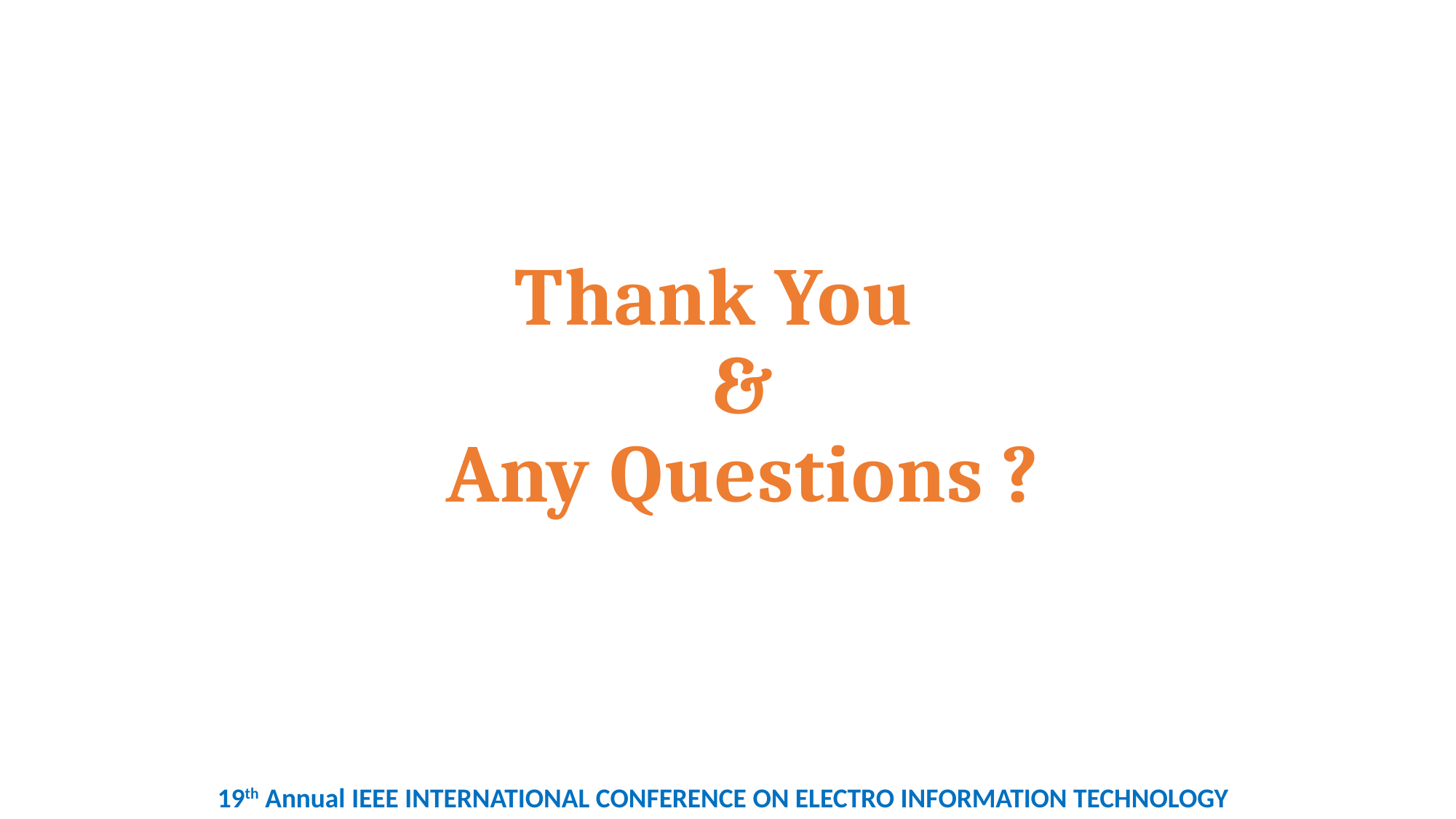

# Thank You & Any Questions ?
19th Annual IEEE INTERNATIONAL CONFERENCE ON ELECTRO INFORMATION TECHNOLOGY